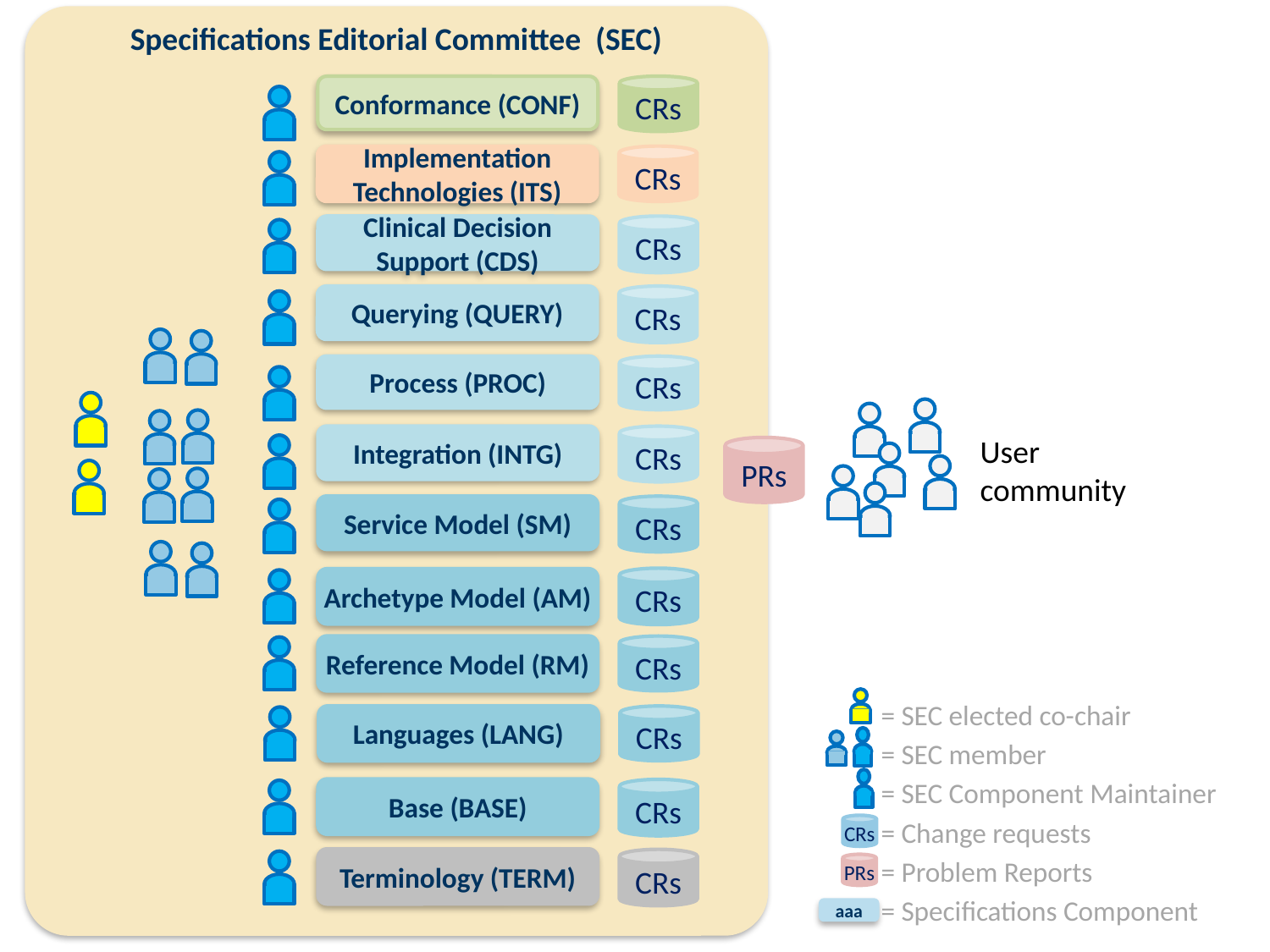

Specifications Editorial Committee  (SEC)
CRs
Conformance (CONF)

CRs
Implementation Technologies (ITS)

Clinical Decision Support (CDS)
CRs

Querying (QUERY)
CRs

Process (PROC)
CRs

User
community
Integration (INTG)
CRs

PRs

Service Model (SM)
CRs

CRs
Archetype Model (AM)

Reference Model (RM)
CRs

= SEC elected co-chair
= SEC member
= SEC Component Maintainer
= Change requests
= Problem Reports
= Specifications Component
Languages (LANG)
CRs

Base (BASE)
CRs

CRs
Terminology (TERM)
CRs

PRs
aaa